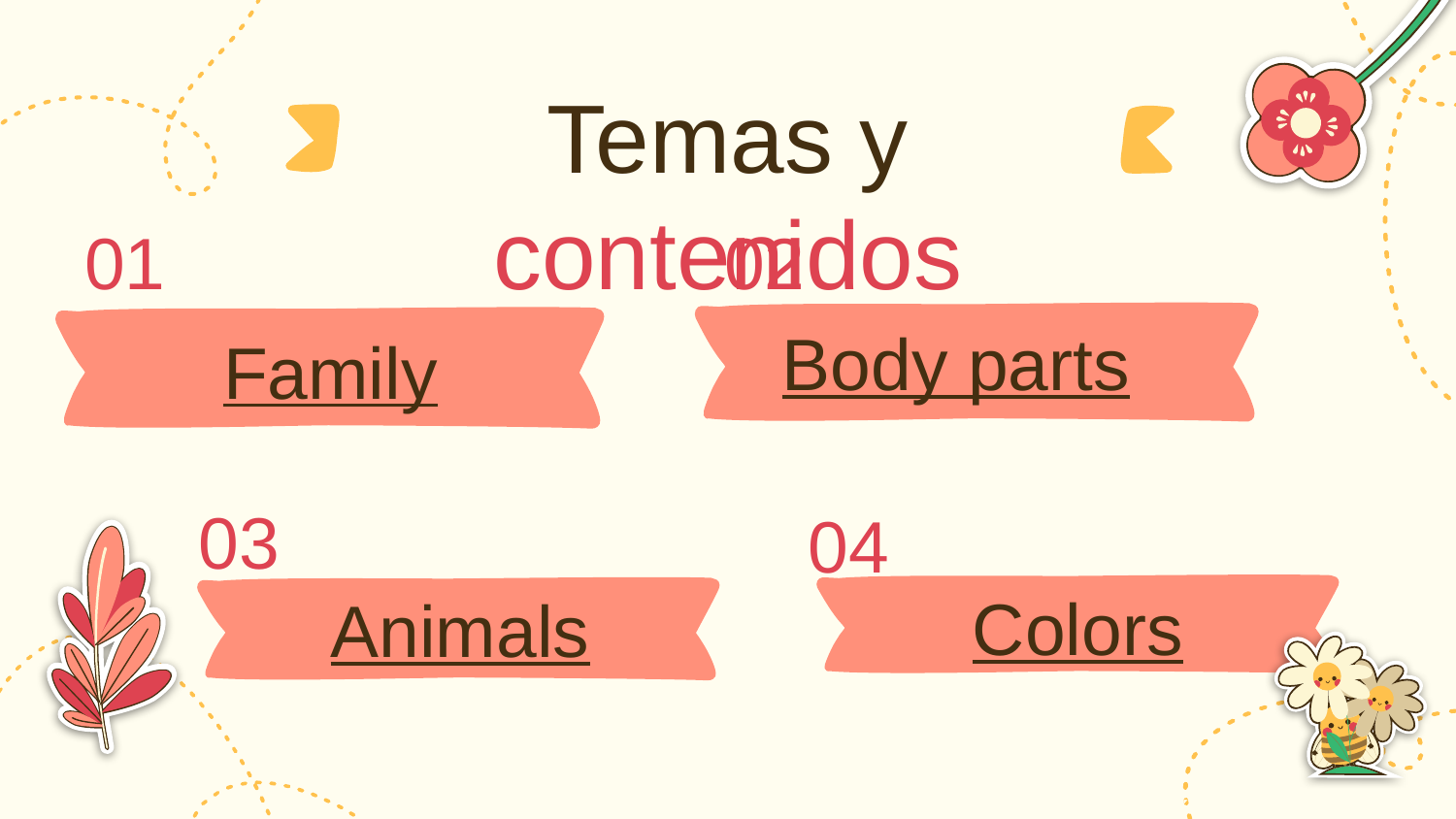

# Temas y contenidos

01
02

Body parts

Family
03
04

Colors
Animals